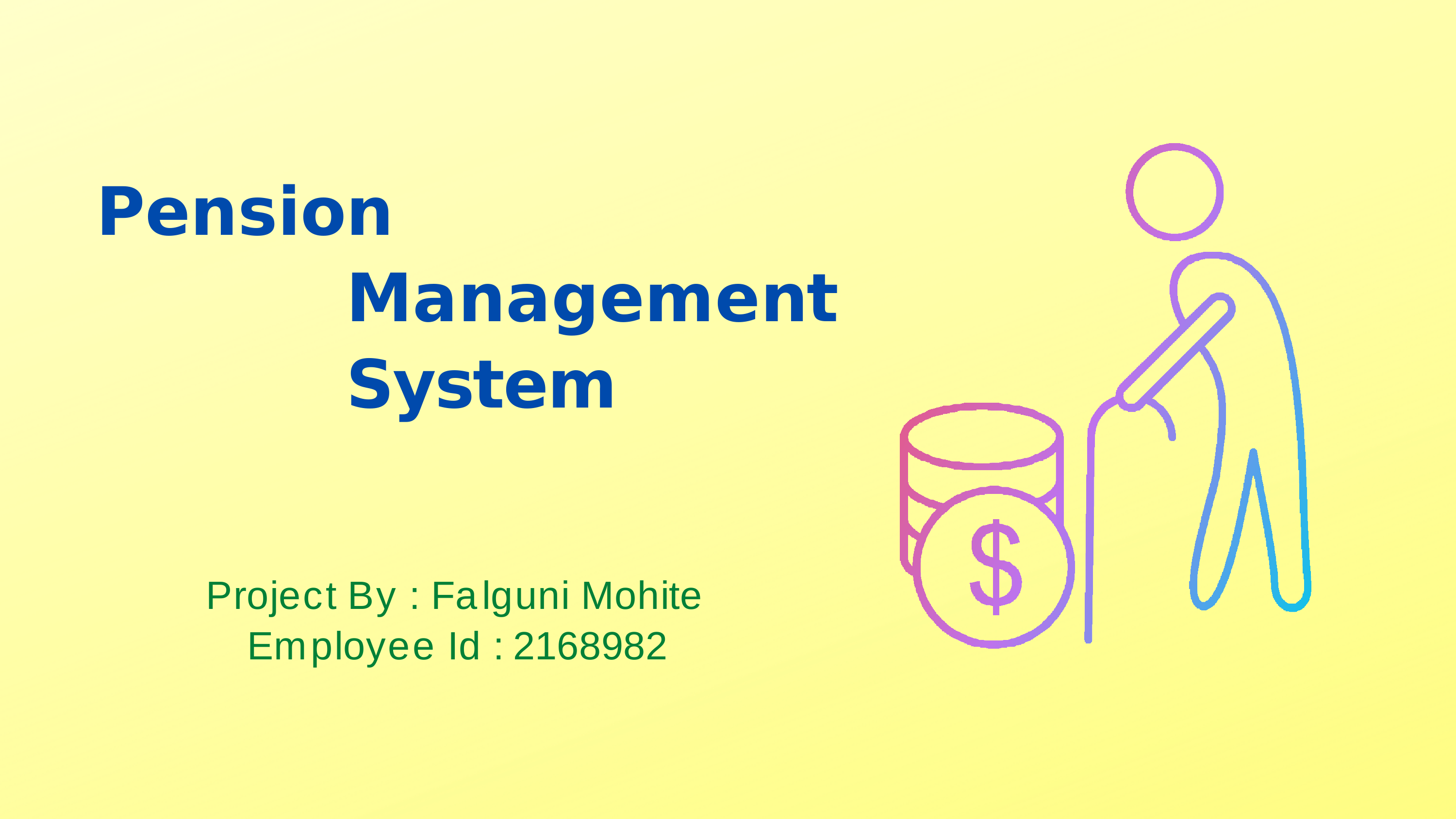

Pension Management  System
Project By : Falguni Mohite  Employee Id : 2168982